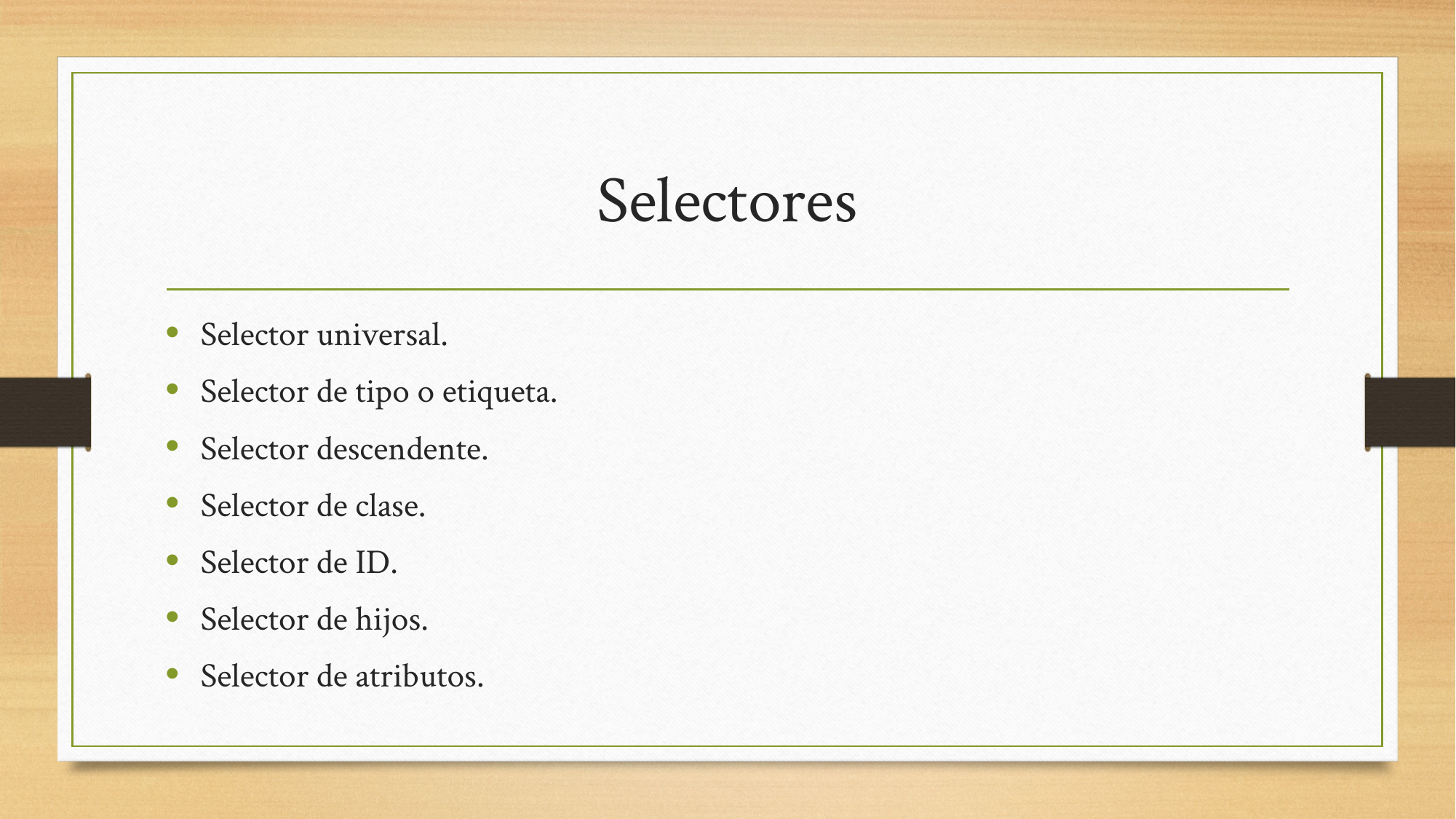

# Selectores
Selector universal.
Selector de tipo o etiqueta.
Selector descendente.
Selector de clase.
Selector de ID.
Selector de hijos.
Selector de atributos.